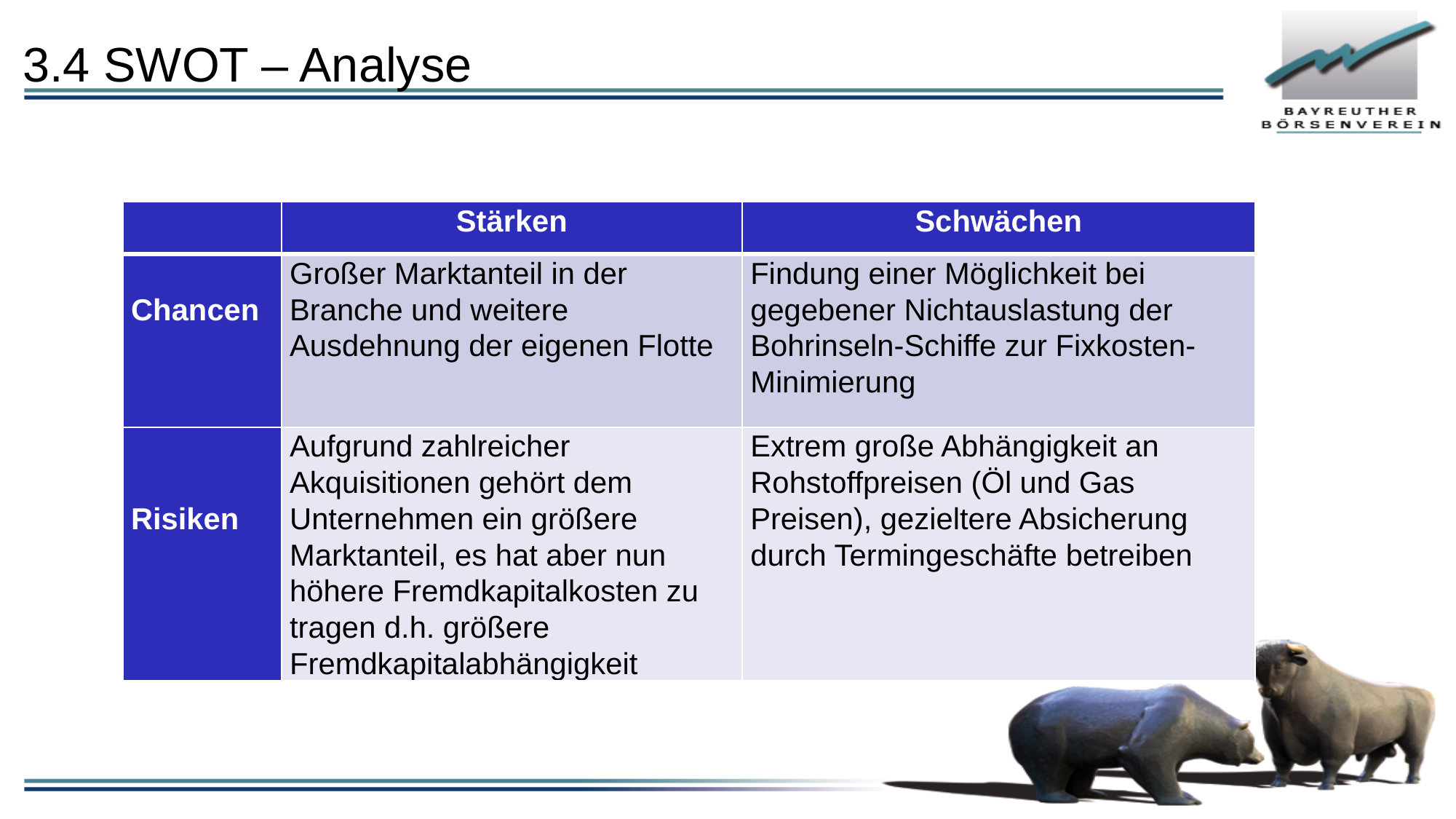

# 3.4 SWOT – Analyse
|  | Stärken | Schwächen |
| --- | --- | --- |
| Chancen | Großer Marktanteil in der Branche und weitere Ausdehnung der eigenen Flotte | Findung einer Möglichkeit bei gegebener Nichtauslastung der Bohrinseln-Schiffe zur Fixkosten-Minimierung |
| Risiken | Aufgrund zahlreicher Akquisitionen gehört dem Unternehmen ein größere Marktanteil, es hat aber nun höhere Fremdkapitalkosten zu tragen d.h. größere Fremdkapitalabhängigkeit | Extrem große Abhängigkeit an Rohstoffpreisen (Öl und Gas Preisen), gezieltere Absicherung durch Termingeschäfte betreiben |